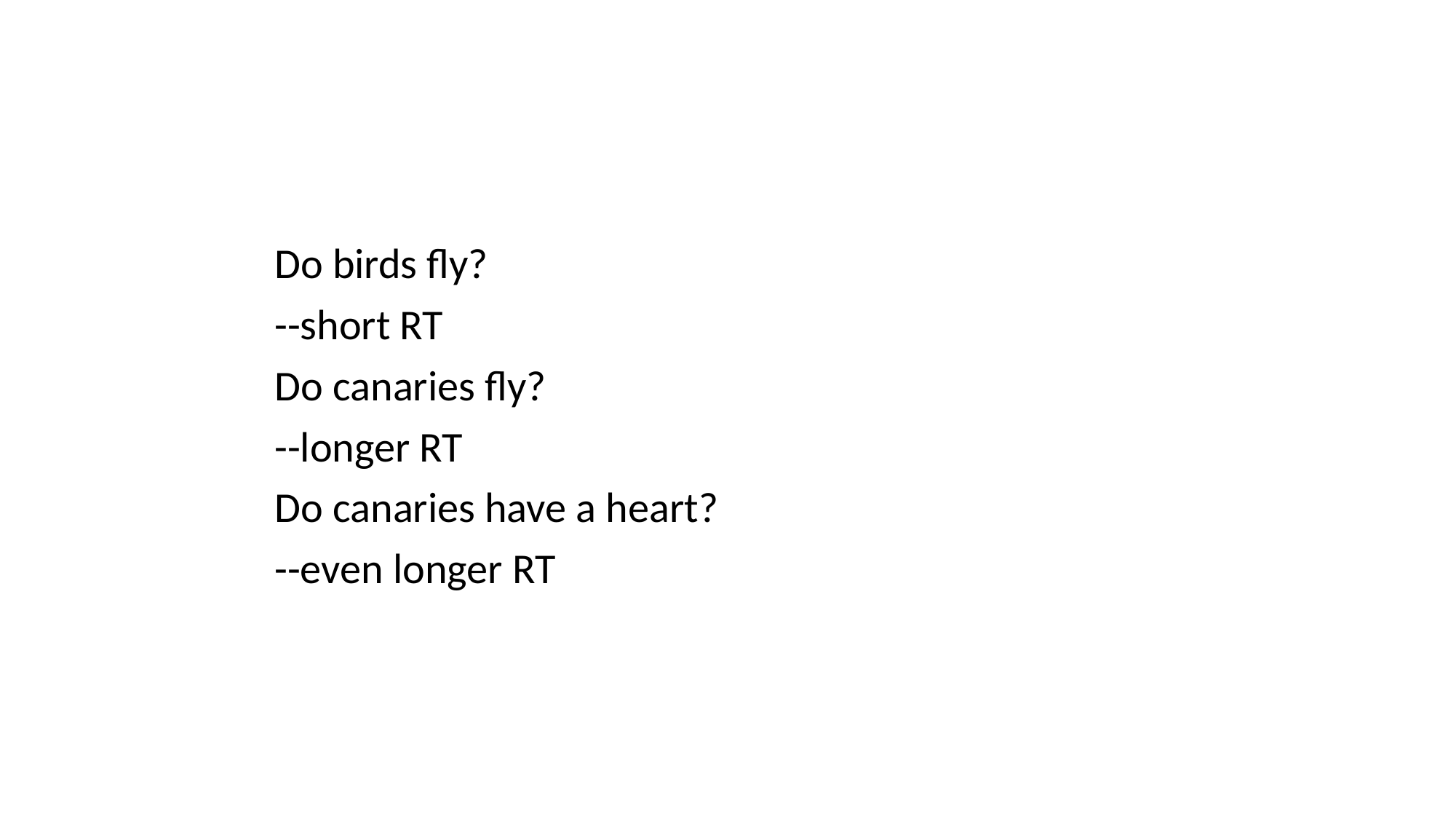

#
Do birds fly?
--short RT
Do canaries fly?
--longer RT
Do canaries have a heart?
--even longer RT